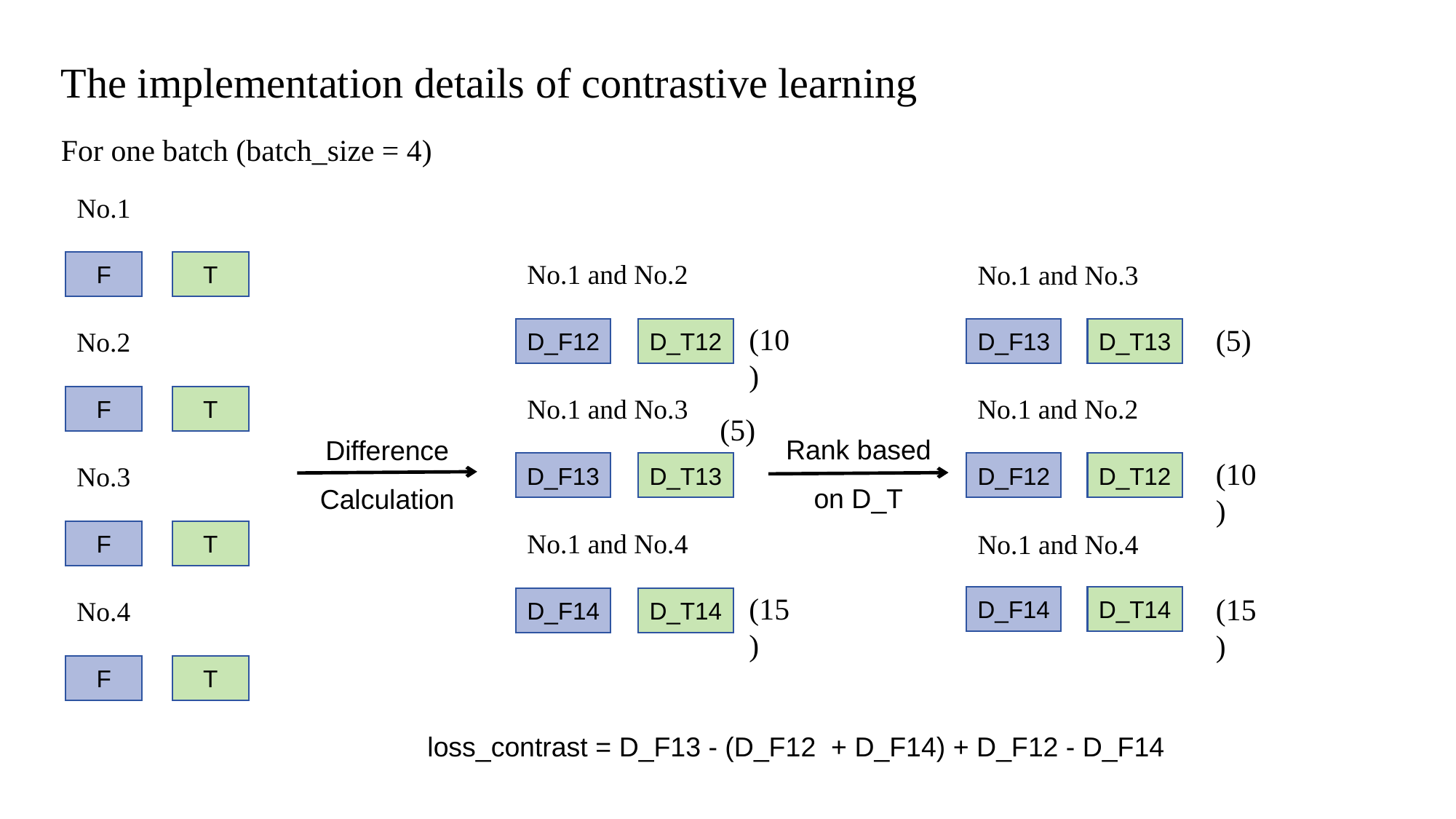

The implementation details of contrastive learning
For one batch (batch_size = 4)
No.1
F
T
No.1 and No.2
No.1 and No.3
(10)
(5)
D_F12
D_T12
D_F13
D_T13
No.2
No.1 and No.2
No.1 and No.3
F
T
(5)
Rank based on D_T
Difference Calculation
(10)
D_F13
D_T13
D_F12
D_T12
No.3
No.1 and No.4
F
T
No.1 and No.4
(15)
(15)
D_F14
D_T14
D_T14
D_F14
No.4
F
T
loss_contrast = D_F13 - (D_F12  + D_F14) + D_F12 - D_F14
12